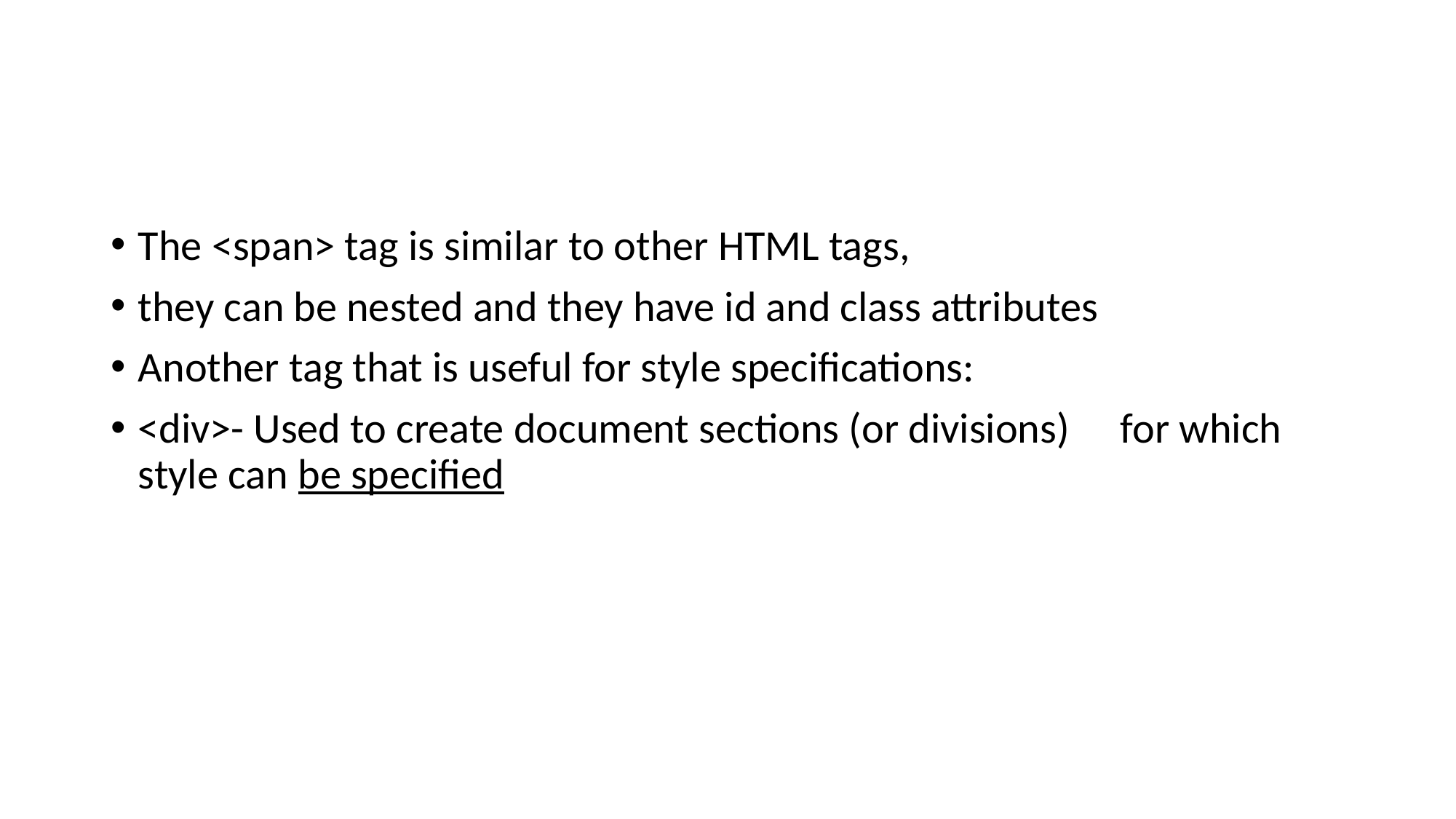

#
The <span> tag is similar to other HTML tags,
they can be nested and they have id and class attributes
Another tag that is useful for style specifications:
<div>- Used to create document sections (or divisions)	for which style can be specified